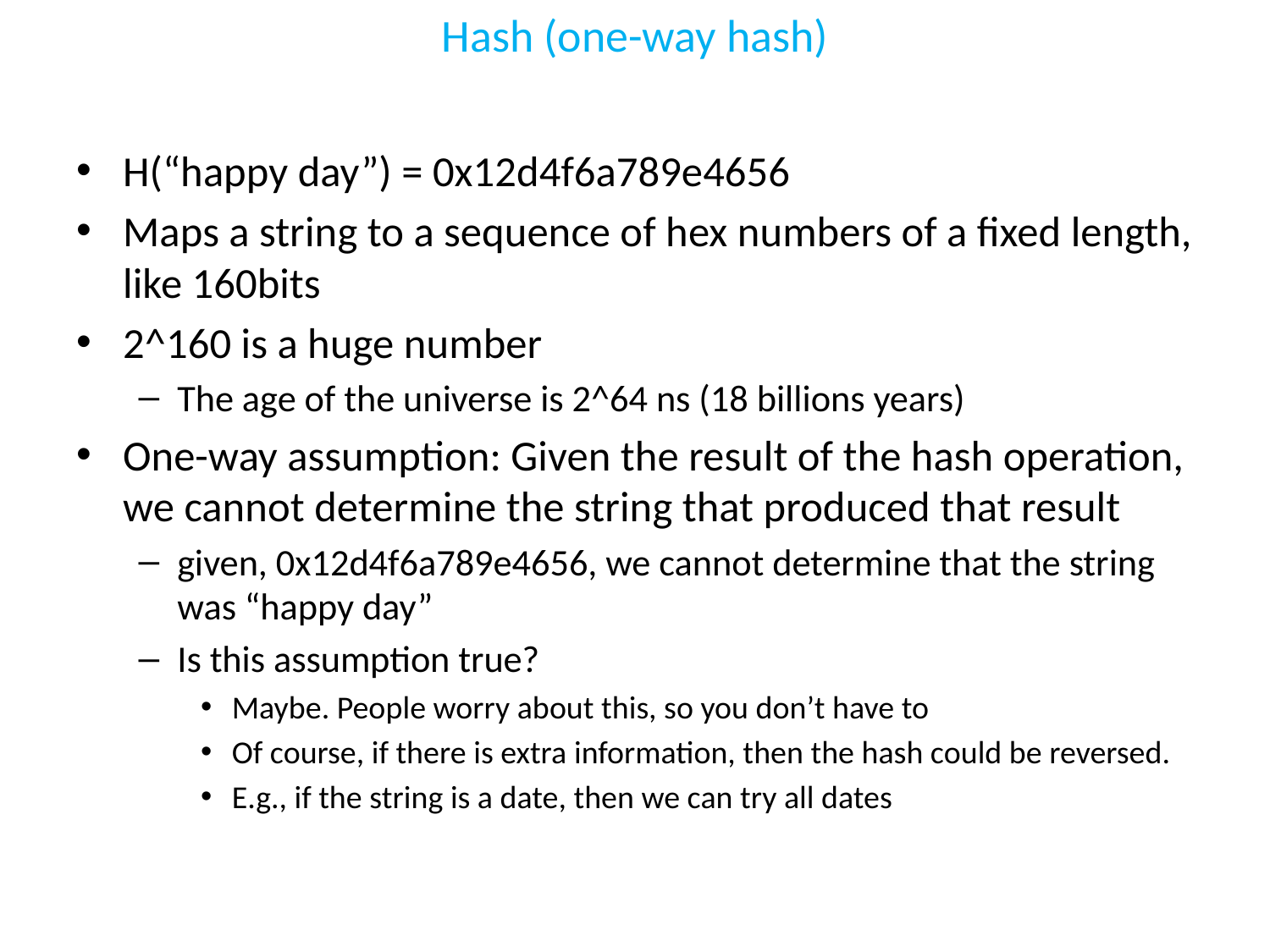

# Hash (one-way hash)
H(“happy day”) = 0x12d4f6a789e4656
Maps a string to a sequence of hex numbers of a fixed length, like 160bits
2^160 is a huge number
The age of the universe is 2^64 ns (18 billions years)
One-way assumption: Given the result of the hash operation, we cannot determine the string that produced that result
given, 0x12d4f6a789e4656, we cannot determine that the string was “happy day”
Is this assumption true?
Maybe. People worry about this, so you don’t have to
Of course, if there is extra information, then the hash could be reversed.
E.g., if the string is a date, then we can try all dates